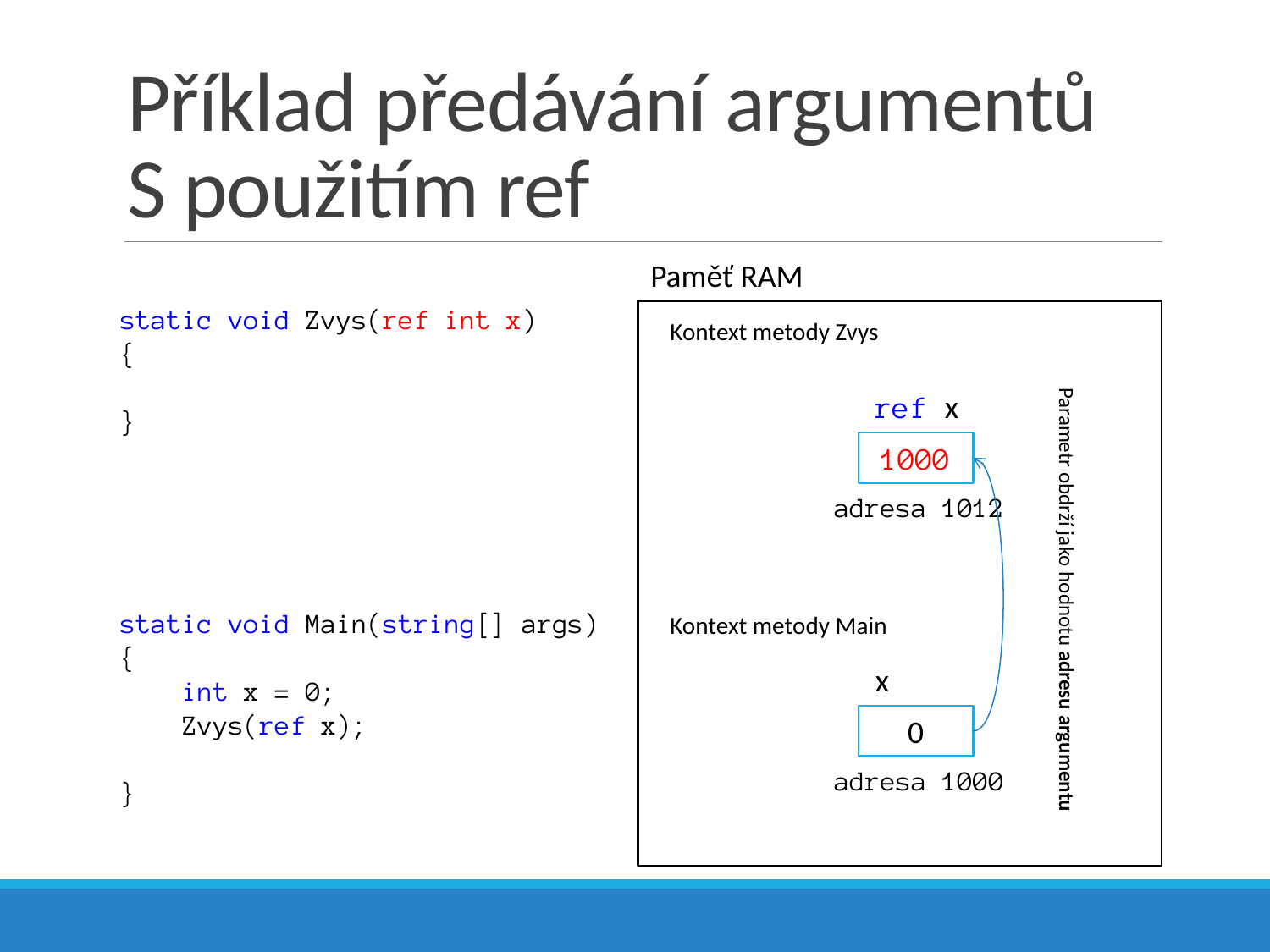

# Příklad předávání argumentů S použitím ref
Paměť RAM
static void Zvys(ref int x)
{

}

static void Main(string[] args)
{
    int x = 0;
    Zvys(ref x);

}

Kontext metody Zvys
ref x
1000
adresa 1012
Parametr obdrží jako hodnotu adresu argumentu
Kontext metody Main
x
0
adresa 1000